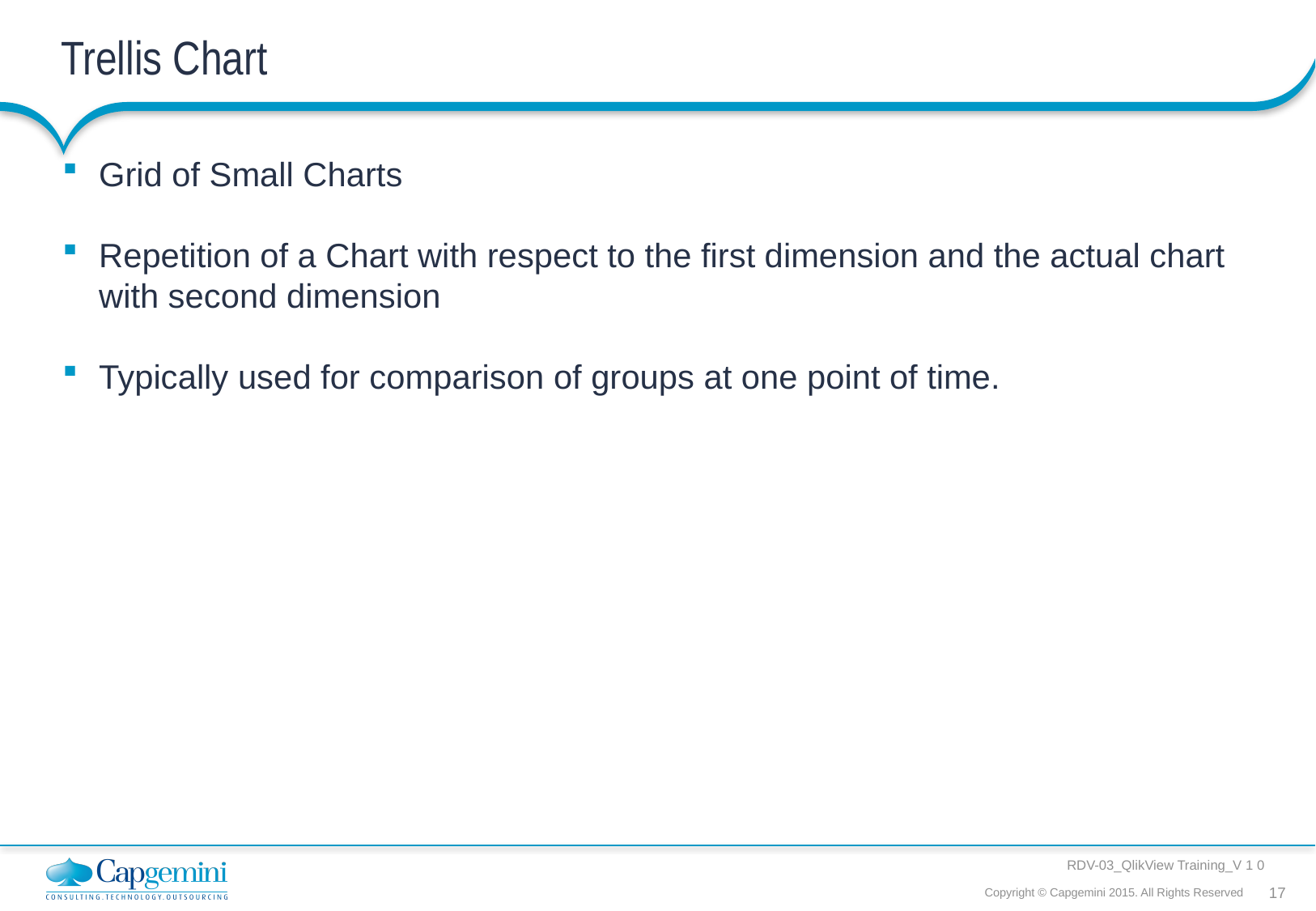

# Trellis Chart
Grid of Small Charts
Repetition of a Chart with respect to the first dimension and the actual chart with second dimension
Typically used for comparison of groups at one point of time.